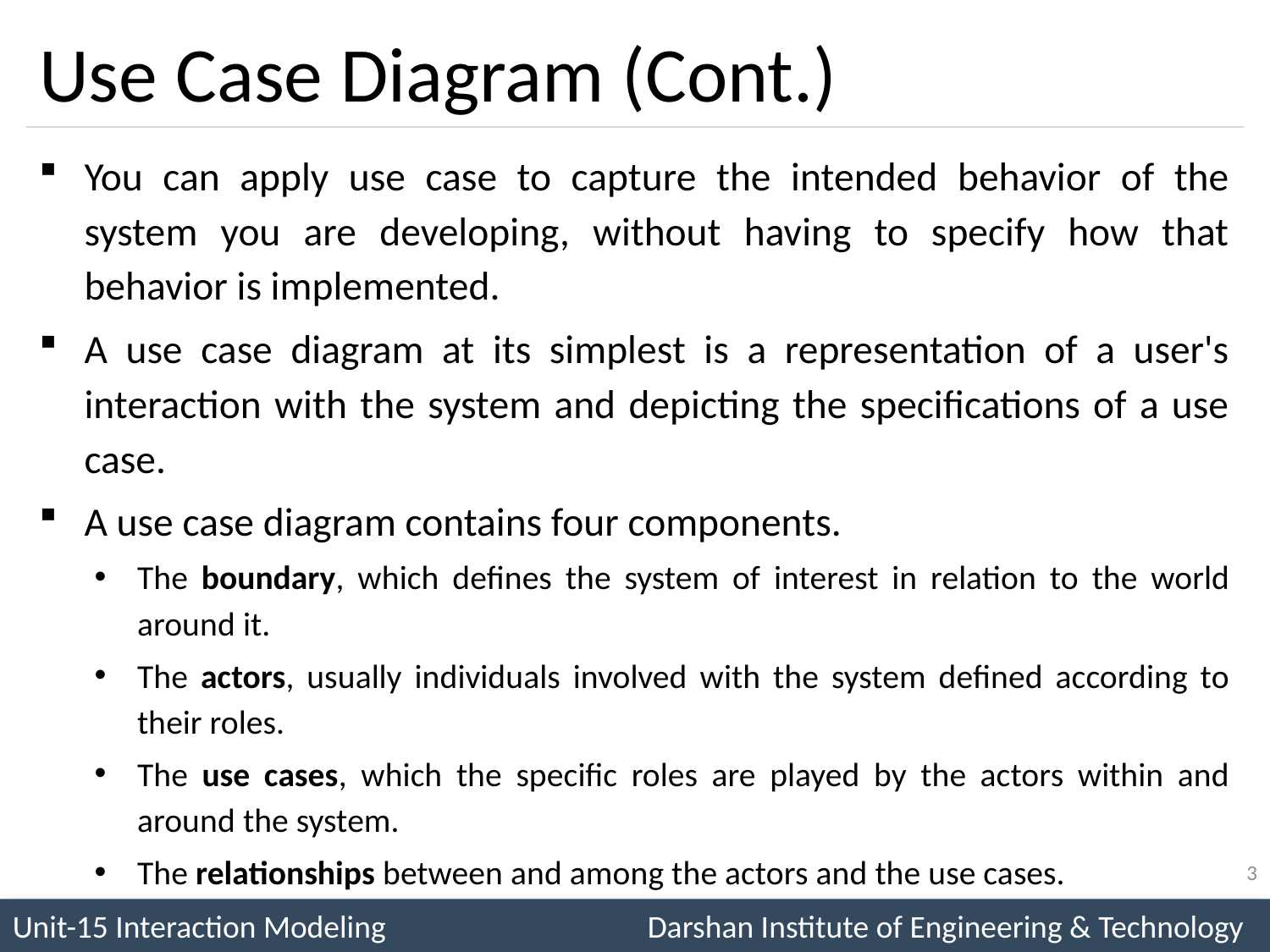

# Use Case Diagram (Cont.)
You can apply use case to capture the intended behavior of the system you are developing, without having to specify how that behavior is implemented.
A use case diagram at its simplest is a representation of a user's interaction with the system and depicting the specifications of a use case.
A use case diagram contains four components.
The boundary, which defines the system of interest in relation to the world around it.
The actors, usually individuals involved with the system defined according to their roles.
The use cases, which the specific roles are played by the actors within and around the system.
The relationships between and among the actors and the use cases.
3